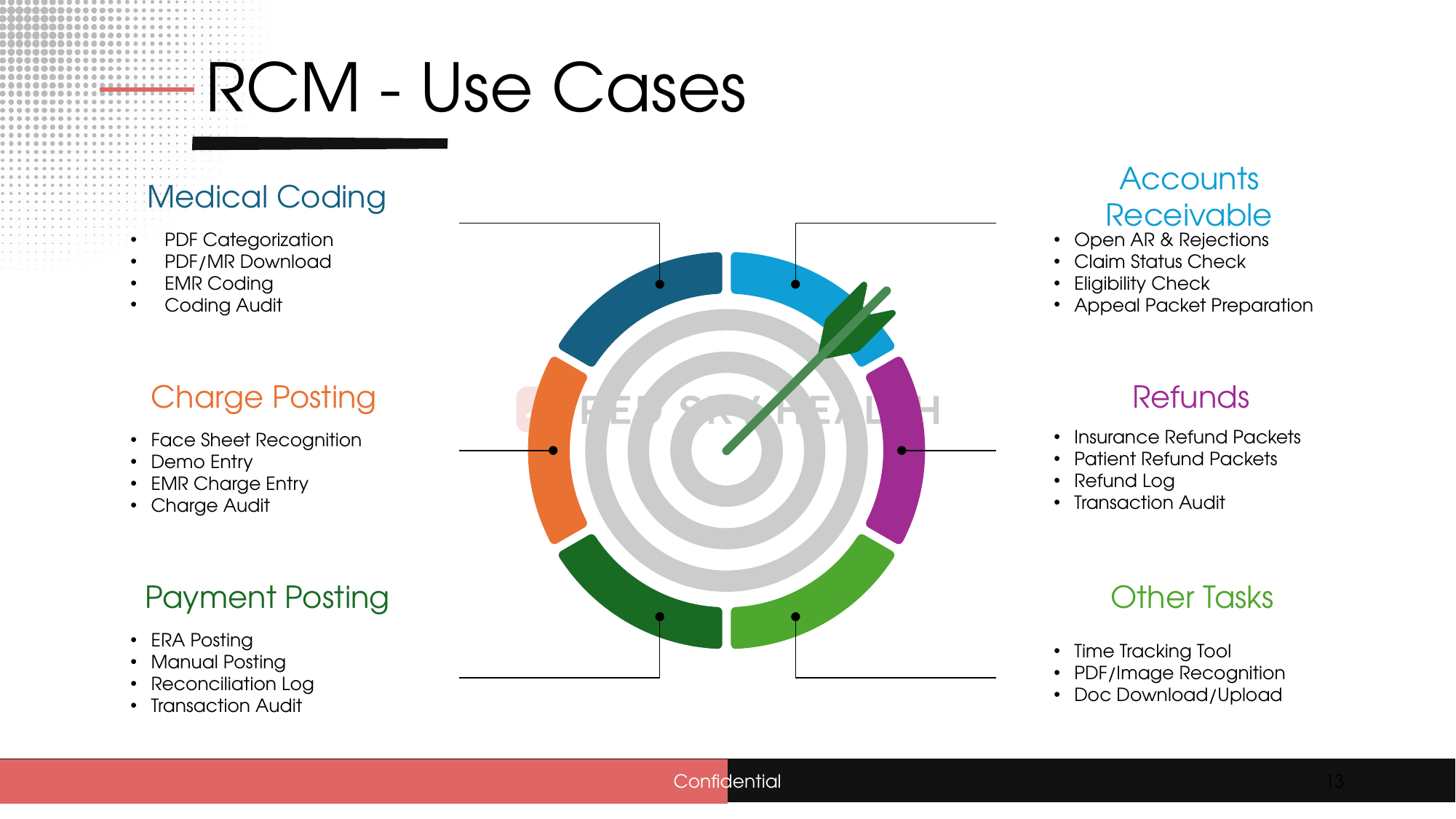

# RCM - Use Cases

Medical Coding
PDF Categorization
PDF/MR Download
EMR Coding
Coding Audit

Accounts Receivable
Open AR & Rejections
Claim Status Check
Eligibility Check
Appeal Packet Preparation

Charge Posting
Face Sheet Recognition
Demo Entry
EMR Charge Entry
Charge Audit

Refunds
Insurance Refund Packets
Patient Refund Packets
Refund Log
Transaction Audit

Payment Posting
ERA Posting
Manual Posting
Reconciliation Log
Transaction Audit

Other Tasks
Time Tracking Tool
PDF/Image Recognition
Doc Download/Upload

Confidential
13